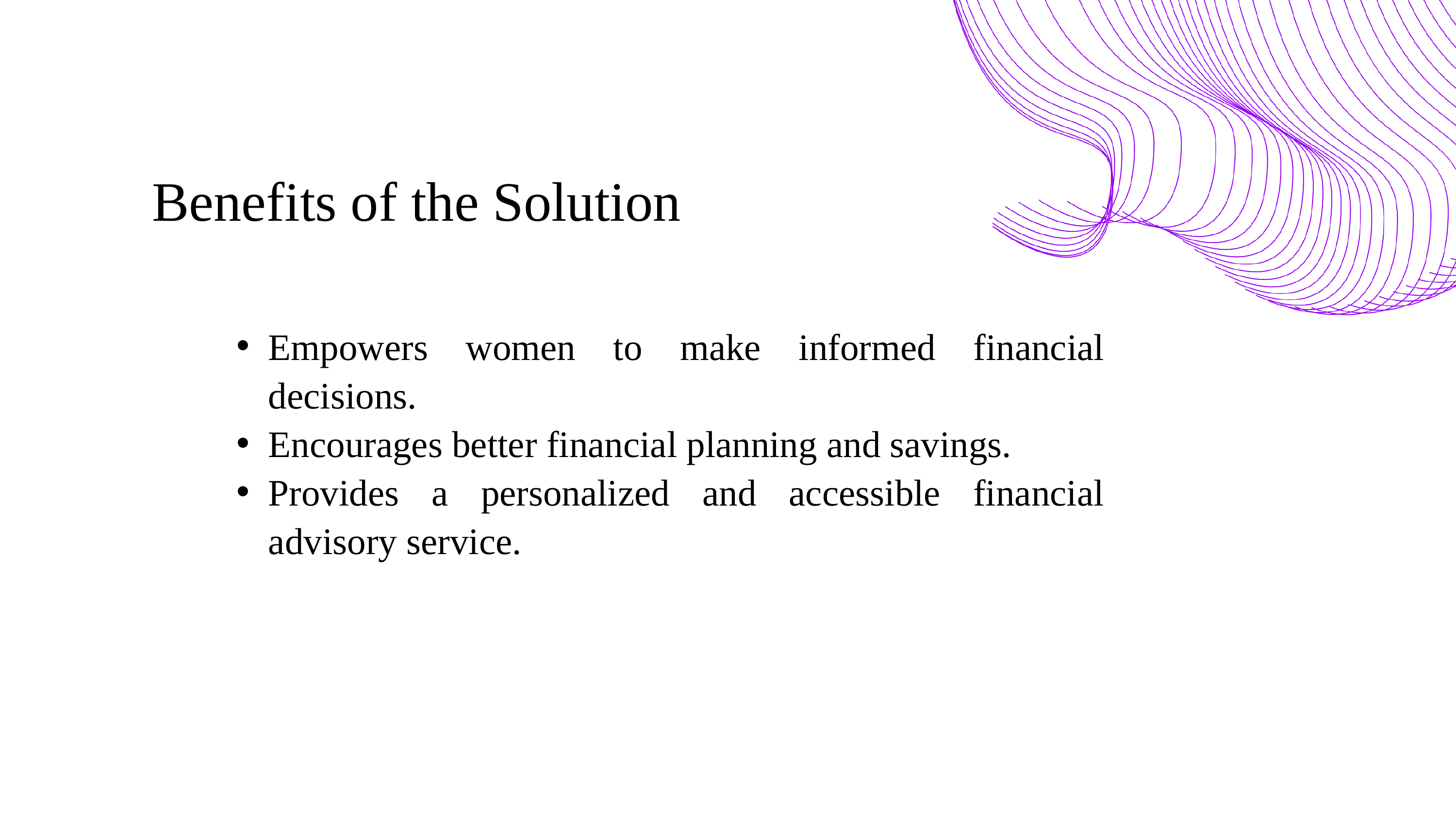

Benefits of the Solution
Empowers women to make informed financial decisions.
Encourages better financial planning and savings.
Provides a personalized and accessible financial advisory service.